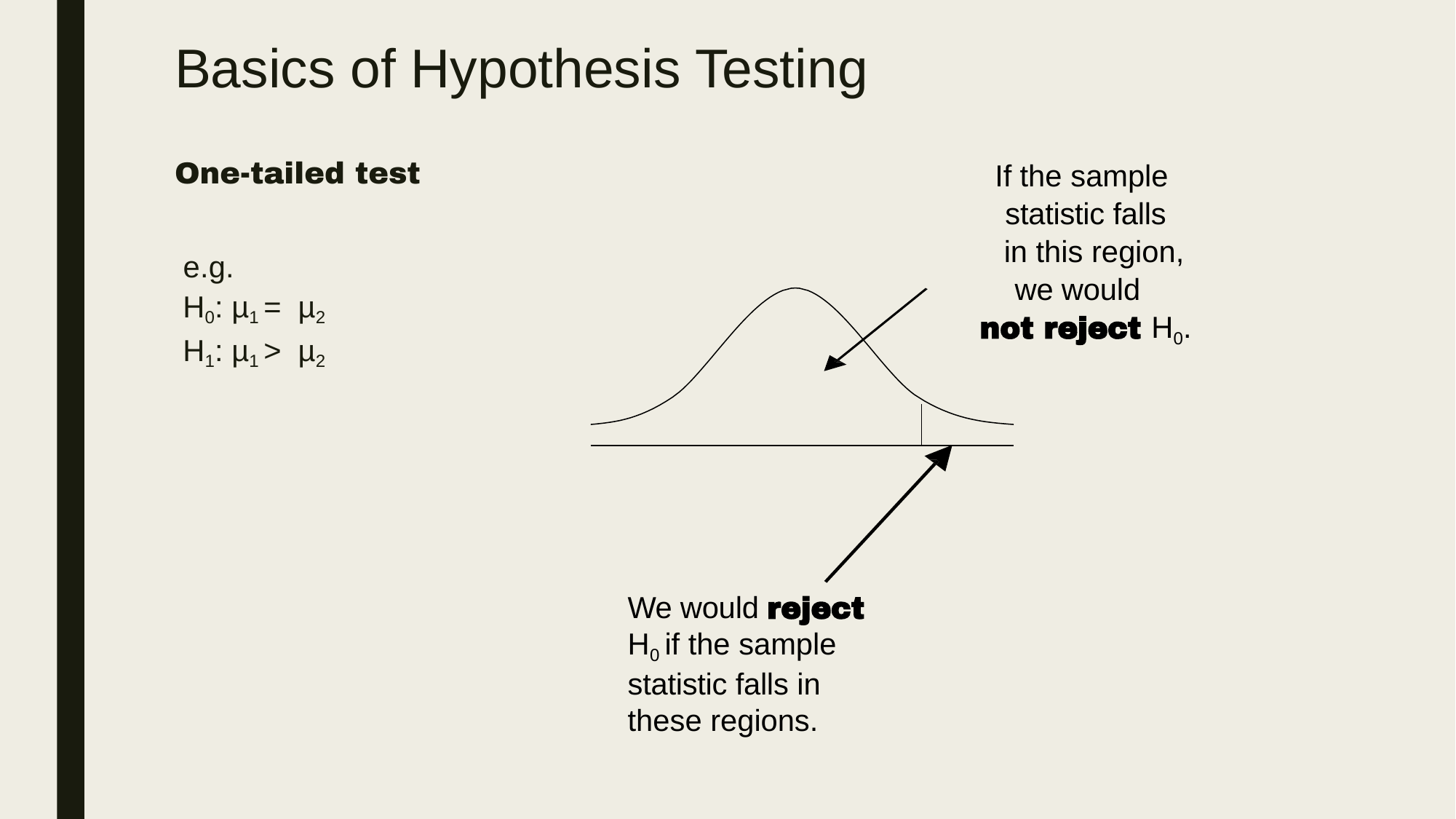

# Basics of Hypothesis Testing
One-tailed test

 e.g.
 H0: µ1 =  µ2
 H1: µ1 >  µ2

If the sample
statistic falls
  in this region,
we would
not reject H0.

We would reject H0 if the sample statistic falls in these regions.